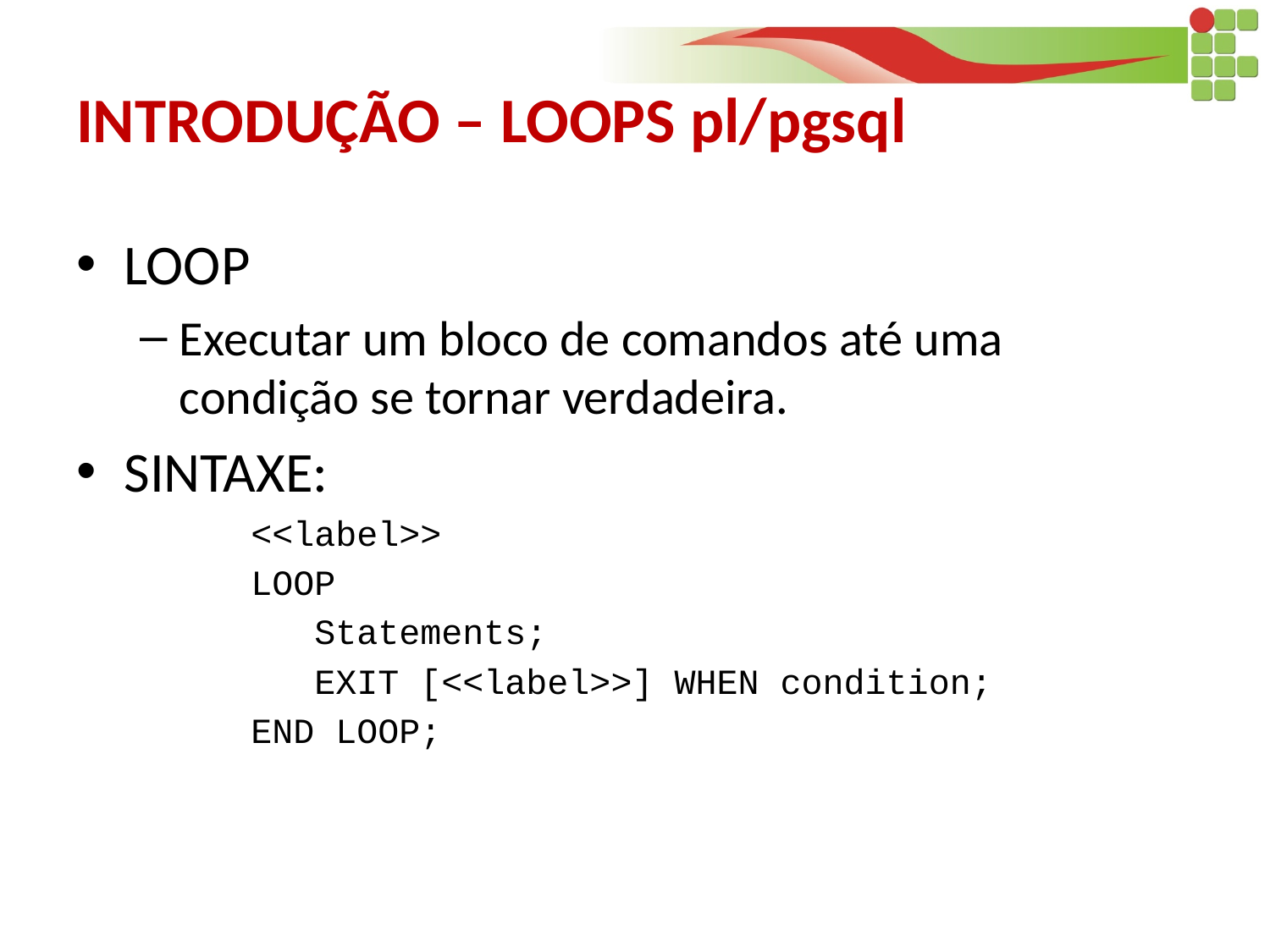

# INTRODUÇÃO – LOOPS pl/pgsql
LOOP
Executar um bloco de comandos até uma condição se tornar verdadeira.
SINTAXE:
<<label>>
LOOP
   Statements;
   EXIT [<<label>>] WHEN condition;
END LOOP;